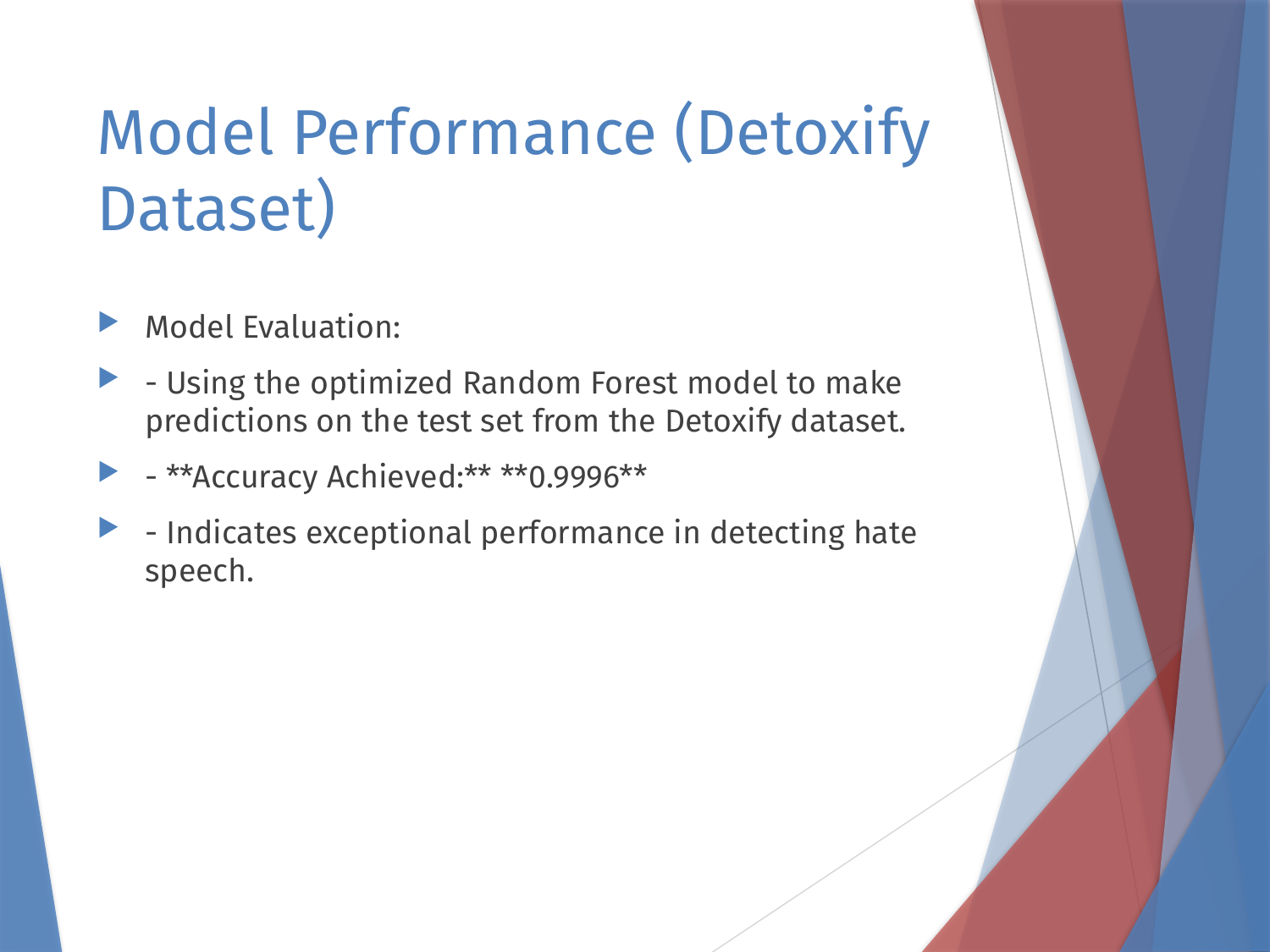

# Model Performance (Detoxify Dataset)
Model Evaluation:
- Using the optimized Random Forest model to make predictions on the test set from the Detoxify dataset.
- **Accuracy Achieved:** **0.9996**
- Indicates exceptional performance in detecting hate speech.